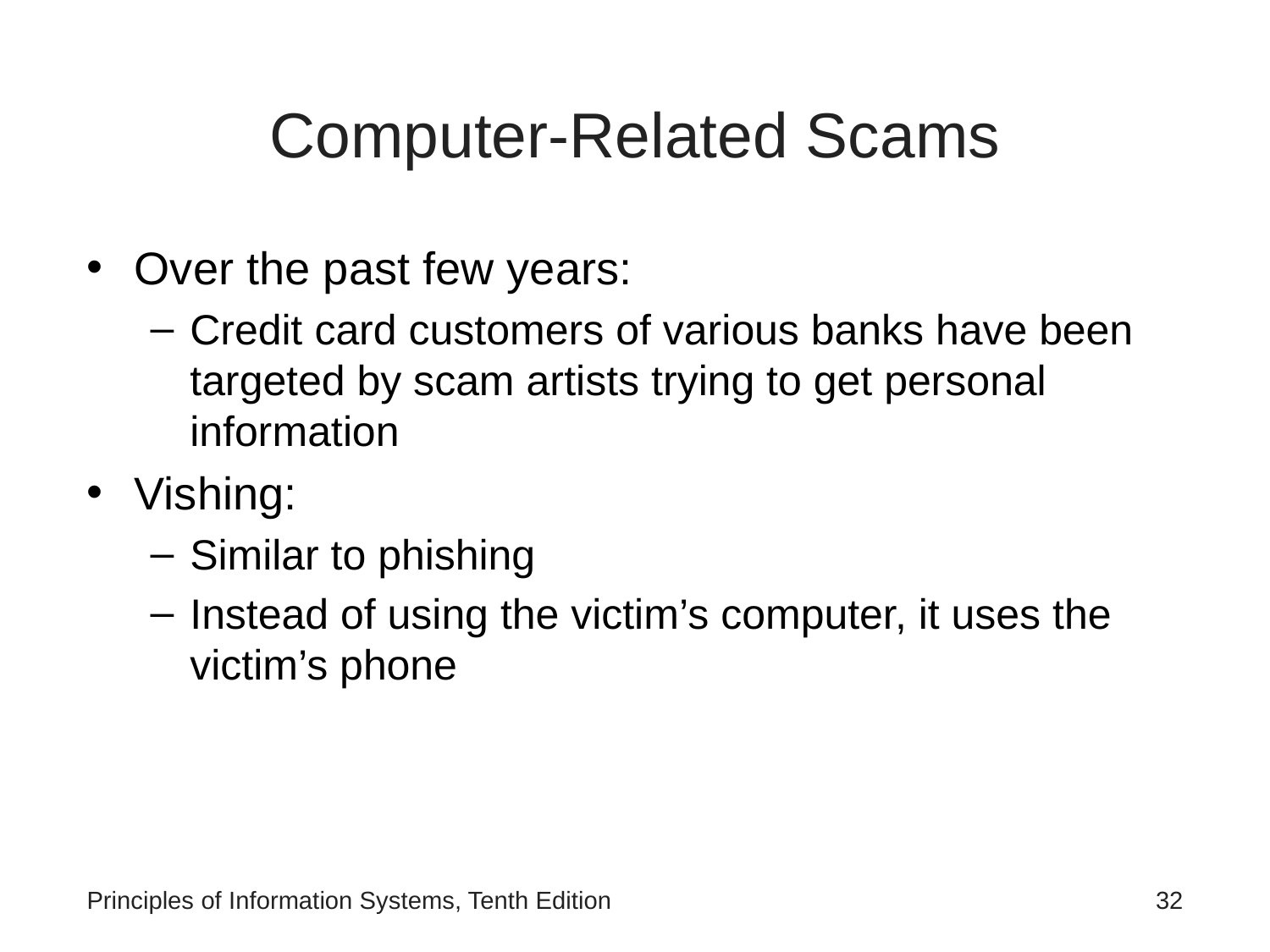

# Computer-Related Scams
Over the past few years:
Credit card customers of various banks have been targeted by scam artists trying to get personal information
Vishing:
Similar to phishing
Instead of using the victim’s computer, it uses the victim’s phone

Principles of Information Systems, Tenth Edition
32